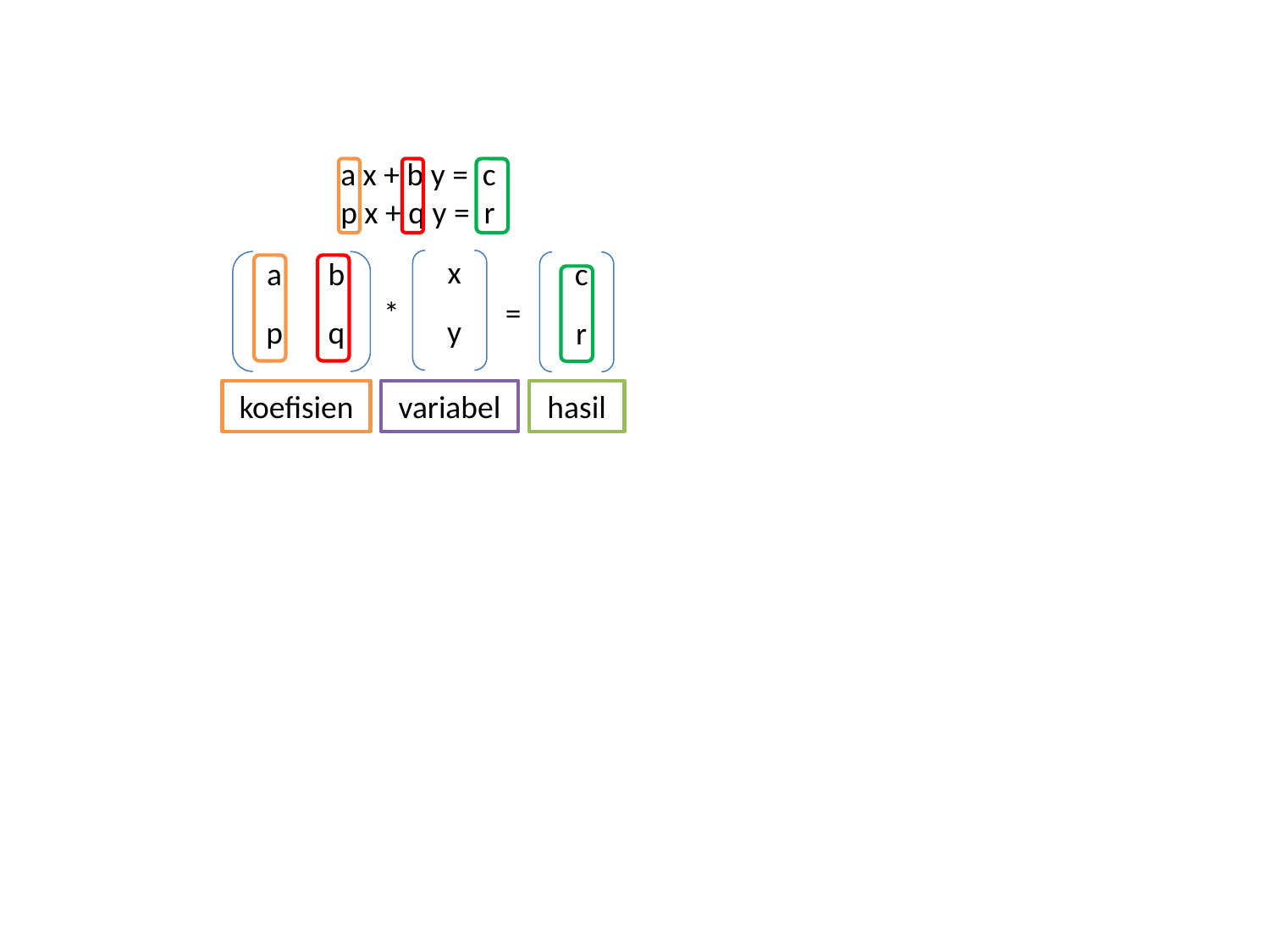

a x + b y =  c
p x + q y =  r

| x |
| --- |
| y |
| a | b |
| --- | --- |
| p | q |

| c |
| --- |
| r |

*
=
koefisien
variabel
hasil